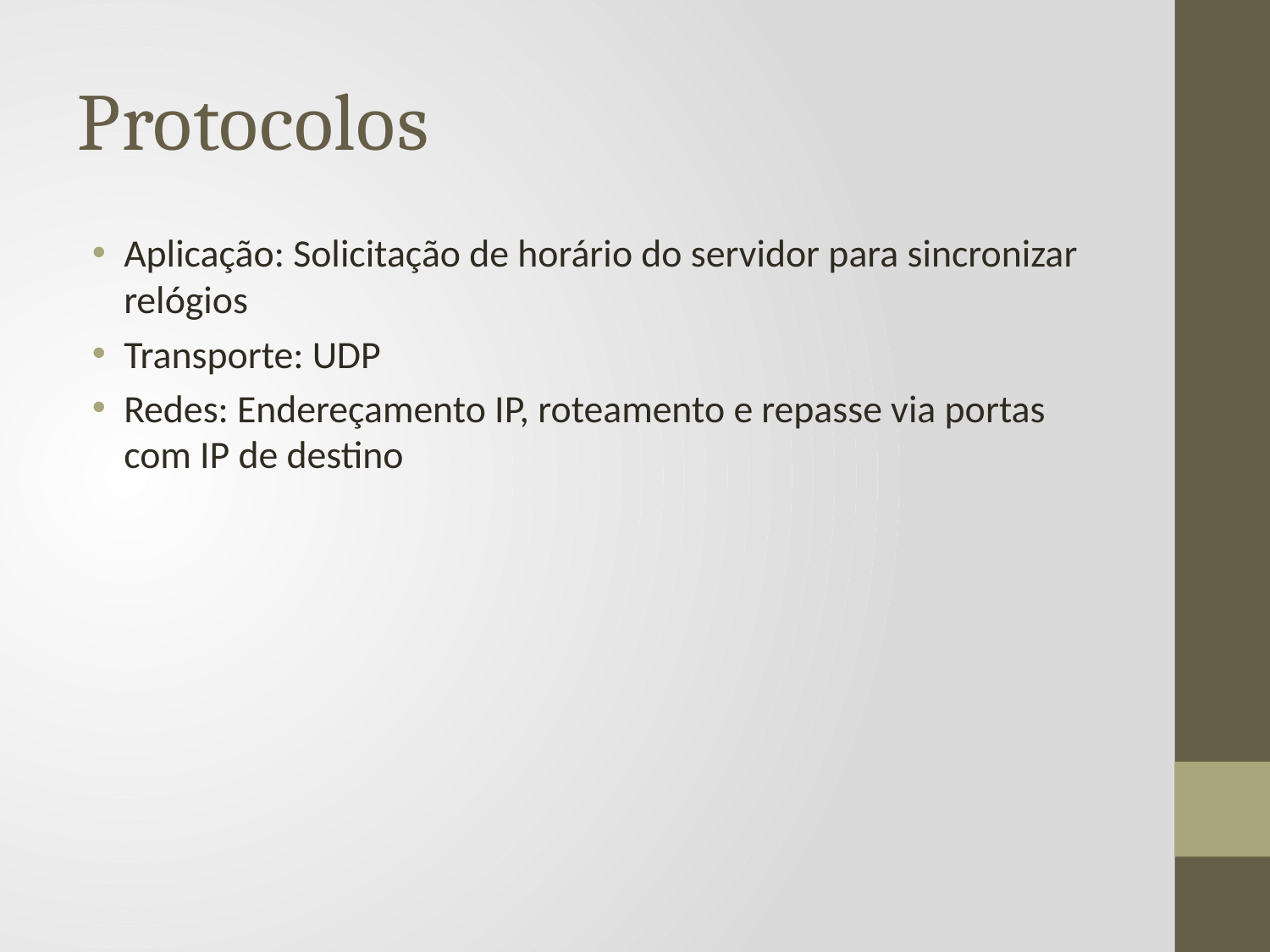

# Protocolos
Aplicação: Solicitação de horário do servidor para sincronizar relógios
Transporte: UDP
Redes: Endereçamento IP, roteamento e repasse via portas com IP de destino